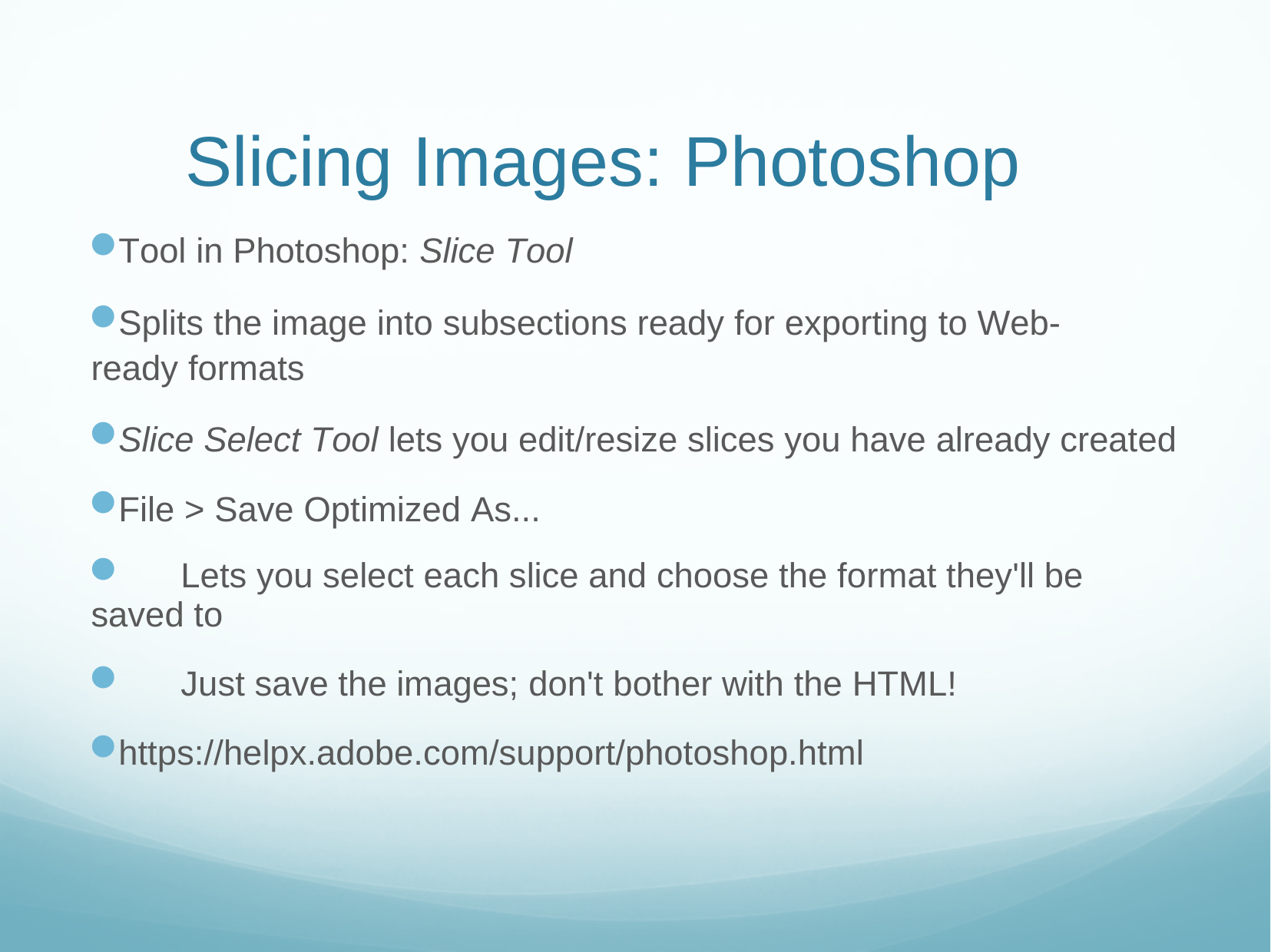

# Slicing Images: Photoshop
Tool in Photoshop: Slice Tool
Splits the image into subsections ready for exporting to Web-ready formats
Slice Select Tool lets you edit/resize slices you have already created
File > Save Optimized As...
	Lets you select each slice and choose the format they'll be saved to
	Just save the images; don't bother with the HTML!
https://helpx.adobe.com/support/photoshop.html